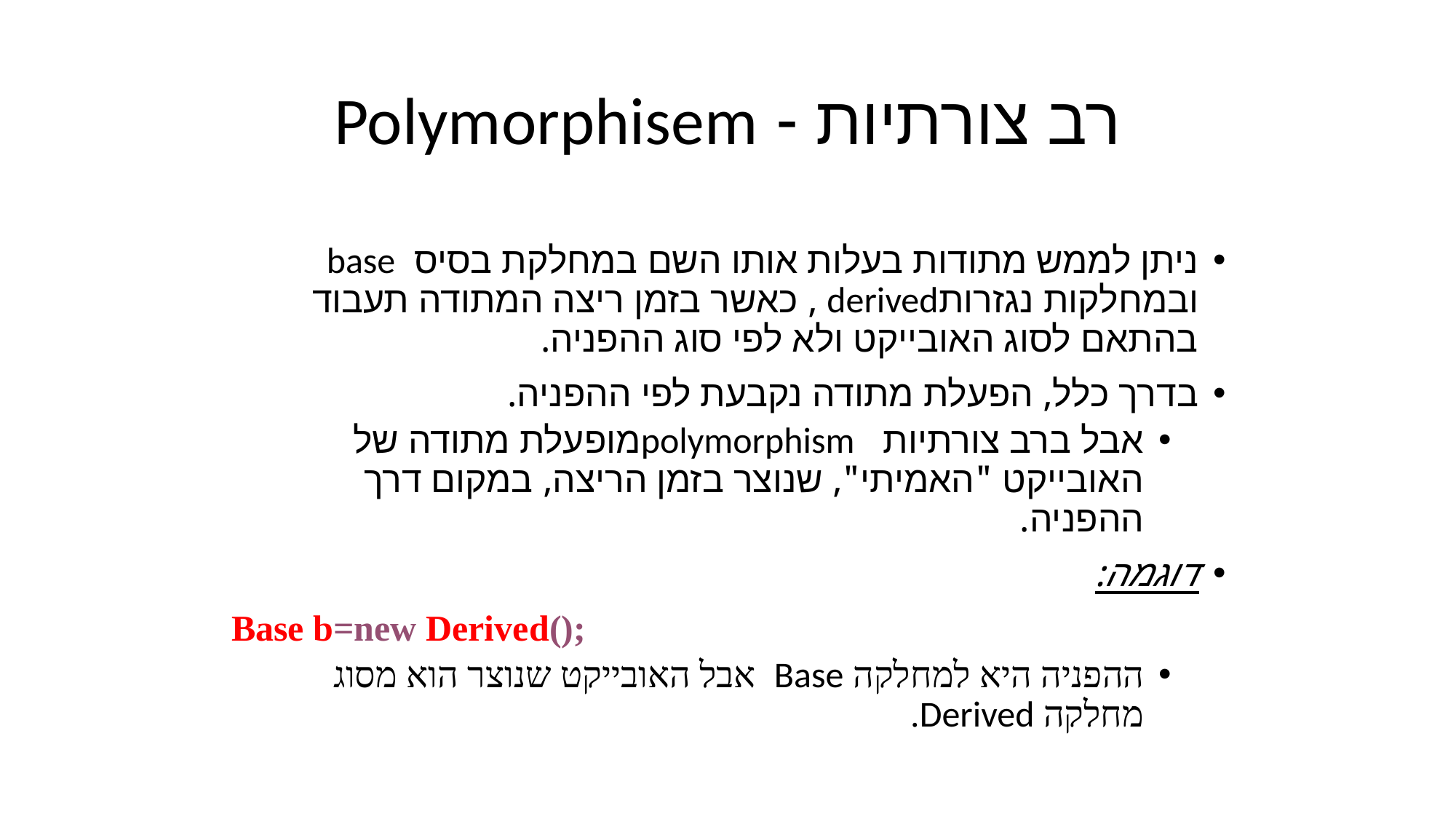

# רב צורתיות - Polymorphisem
ניתן לממש מתודות בעלות אותו השם במחלקת בסיס  base ובמחלקות נגזרותderived , כאשר בזמן ריצה המתודה תעבוד בהתאם לסוג האובייקט ולא לפי סוג ההפניה.
בדרך כלל, הפעלת מתודה נקבעת לפי ההפניה.
אבל ברב צורתיות   polymorphismמופעלת מתודה של האובייקט "האמיתי", שנוצר בזמן הריצה, במקום דרך ההפניה.
דוגמה:
Base b=new Derived();
ההפניה היא למחלקה Base  אבל האובייקט שנוצר הוא מסוג מחלקה Derived.